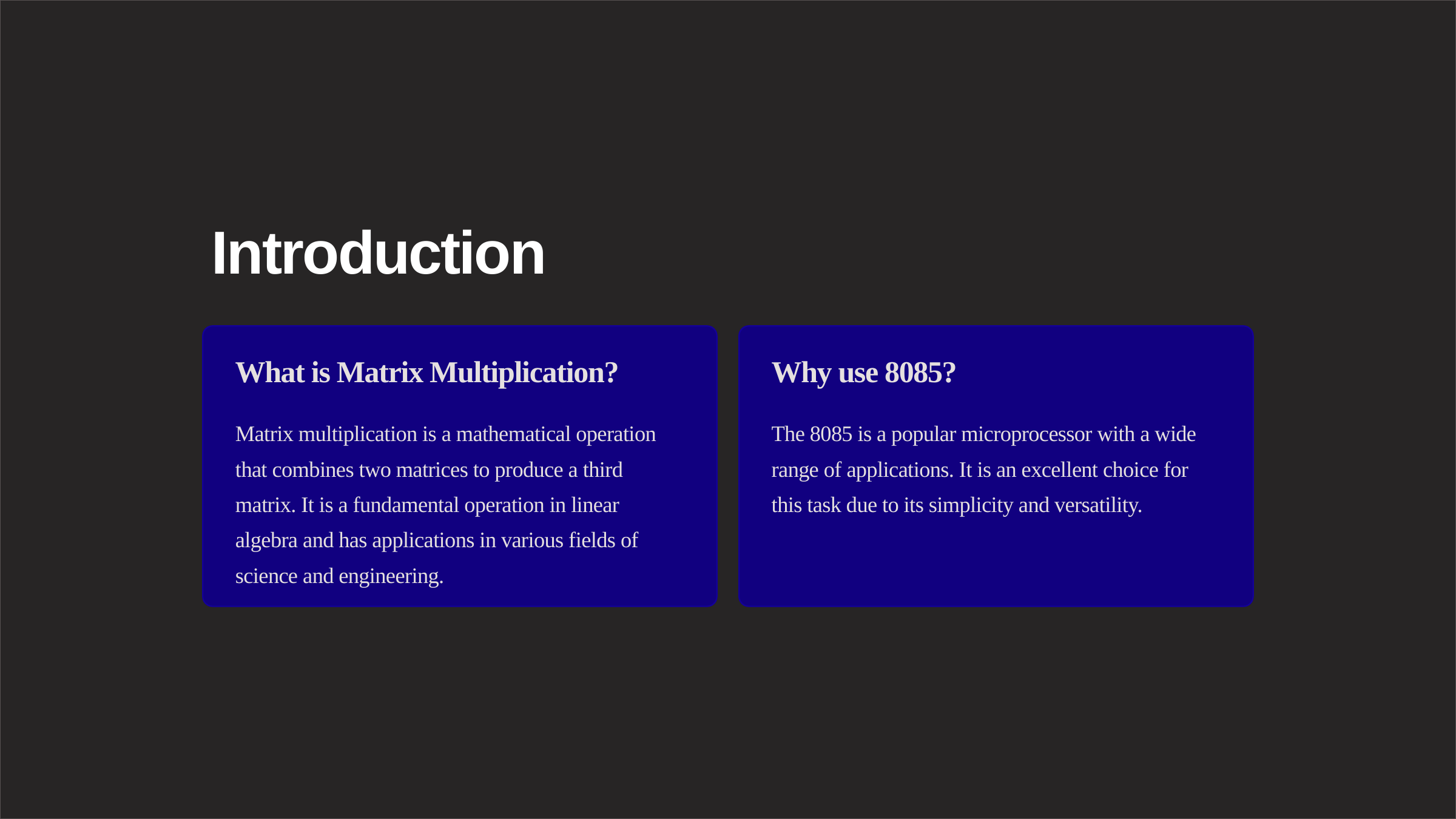

Introduction

What is Matrix Multiplication?
Why use 8085?
Matrix multiplication is a mathematical operation that combines two matrices to produce a third matrix. It is a fundamental operation in linear algebra and has applications in various fields of science and engineering.
The 8085 is a popular microprocessor with a wide range of applications. It is an excellent choice for this task due to its simplicity and versatility.